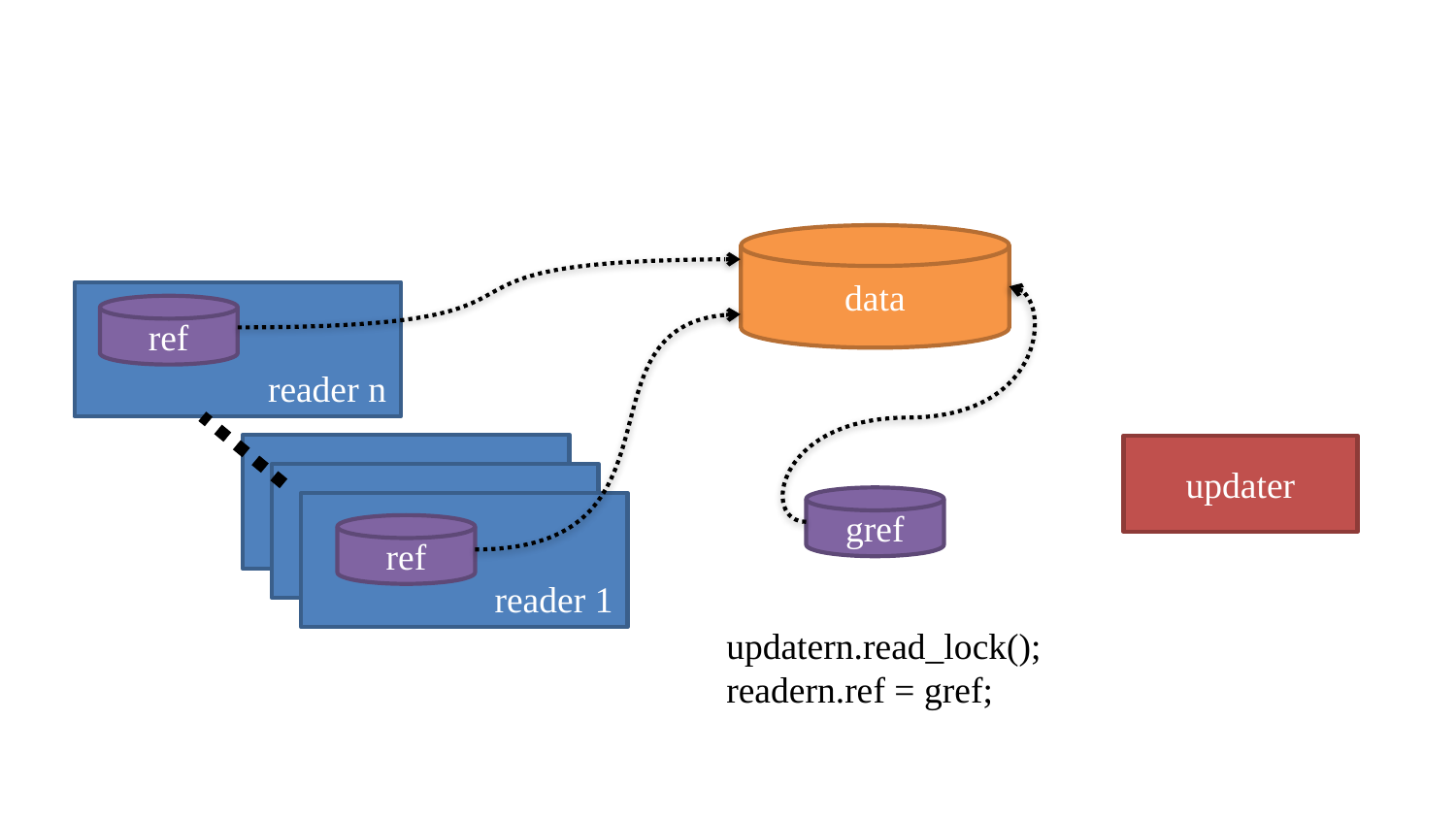

data
reader n
ref
reader
updater
reader
gref
reader 1
ref
updatern.read_lock();
readern.ref = gref;